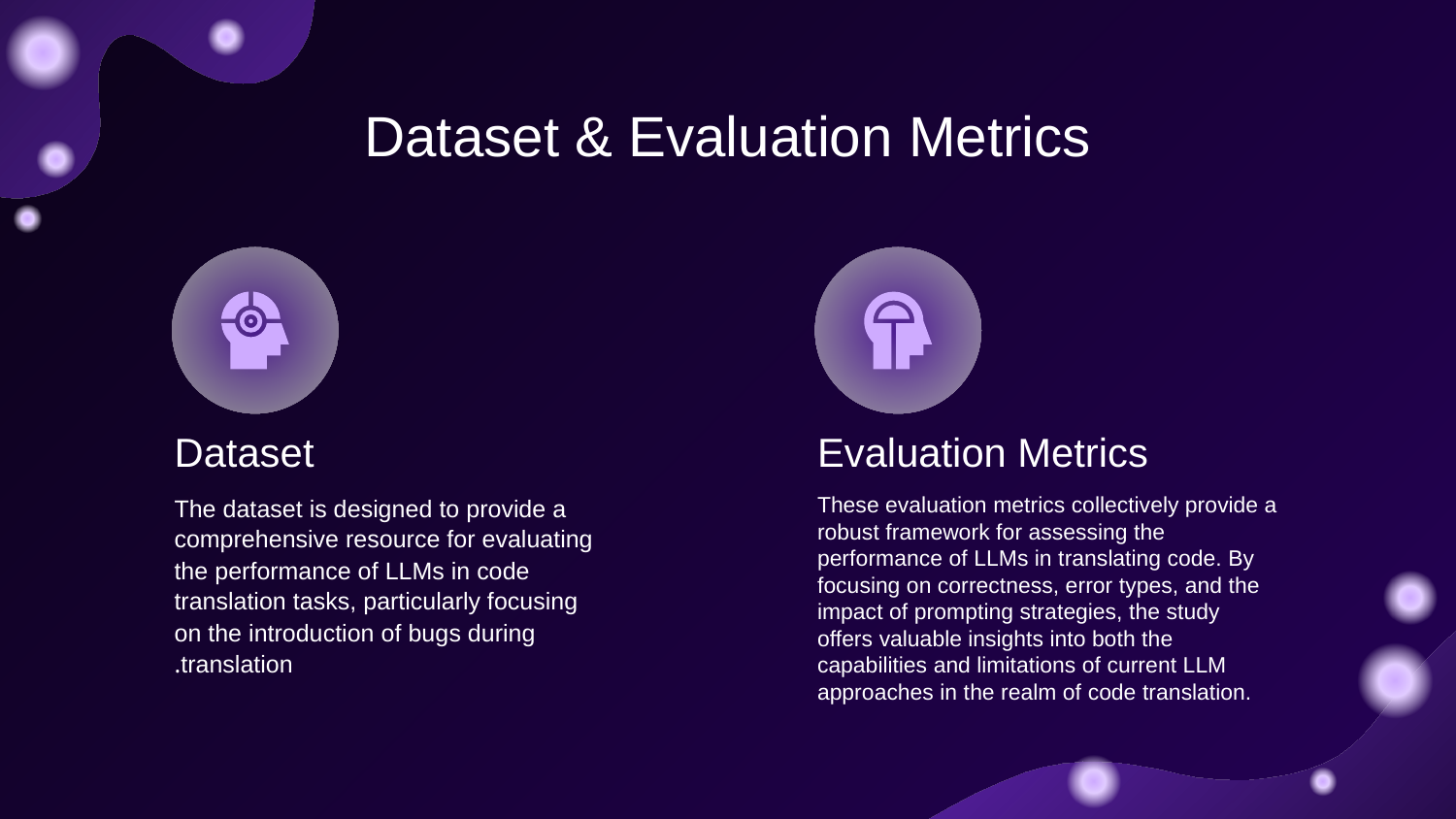

# Dataset & Evaluation Metrics

Dataset
Evaluation Metrics
The dataset is designed to provide a comprehensive resource for evaluating the performance of LLMs in code translation tasks, particularly focusing on the introduction of bugs during translation.
These evaluation metrics collectively provide a robust framework for assessing the performance of LLMs in translating code. By focusing on correctness, error types, and the impact of prompting strategies, the study offers valuable insights into both the capabilities and limitations of current LLM approaches in the realm of code translation.